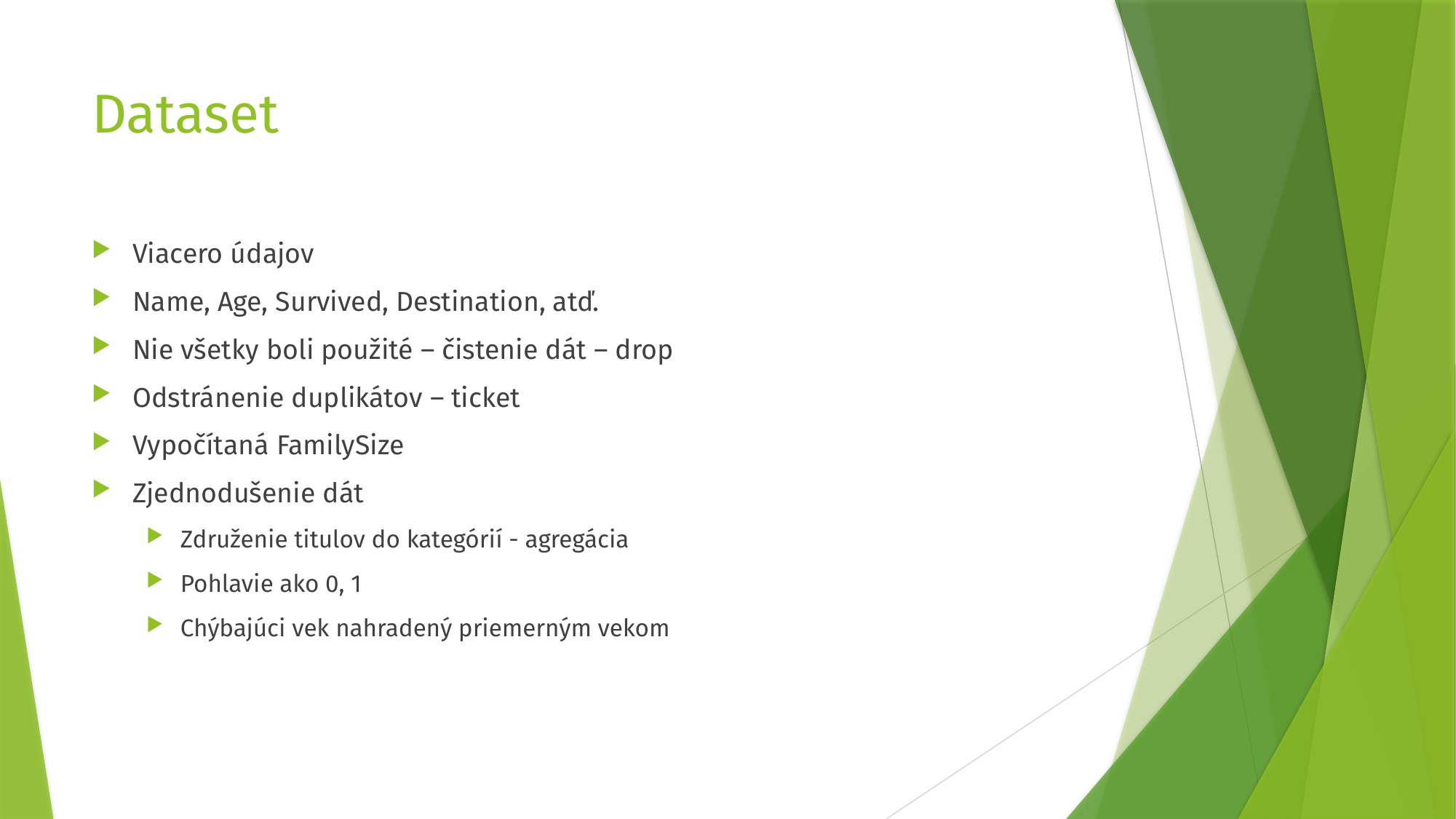

# Dataset
Viacero údajov
Name, Age, Survived, Destination, atď.
Nie všetky boli použité – čistenie dát – drop
Odstránenie duplikátov – ticket
Vypočítaná FamilySize
Zjednodušenie dát
Združenie titulov do kategórií - agregácia
Pohlavie ako 0, 1
Chýbajúci vek nahradený priemerným vekom